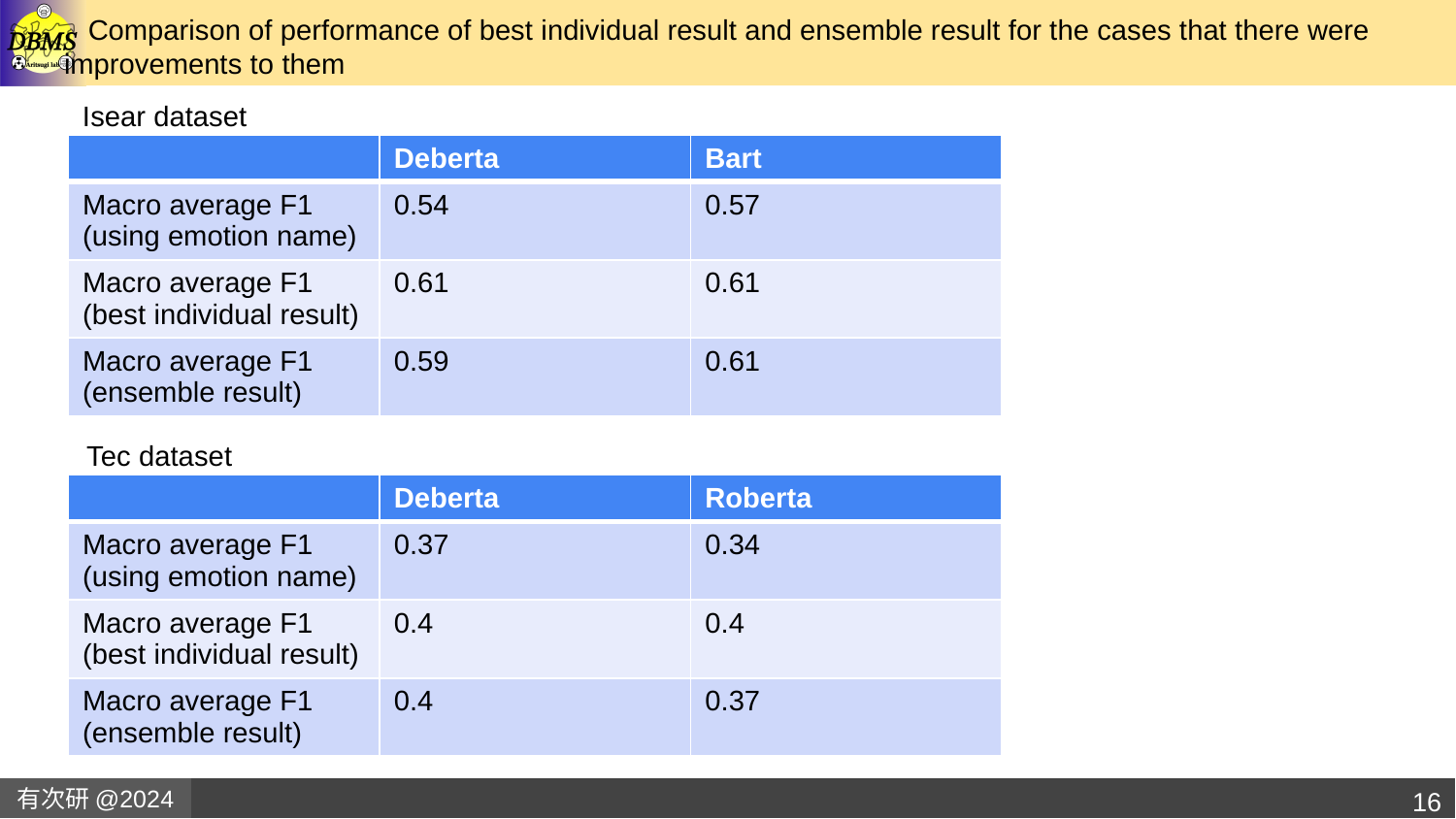

# Comparison of performance of best individual result and ensemble result for the cases that there were improvements to them
Isear dataset
|  | Deberta | Bart |
| --- | --- | --- |
| Macro average F1 (using emotion name) | 0.54 | 0.57 |
| Macro average F1 (best individual result) | 0.61 | 0.61 |
| Macro average F1 (ensemble result) | 0.59 | 0.61 |
Tec dataset
|  | Deberta | Roberta |
| --- | --- | --- |
| Macro average F1 (using emotion name) | 0.37 | 0.34 |
| Macro average F1 (best individual result) | 0.4 | 0.4 |
| Macro average F1 (ensemble result) | 0.4 | 0.37 |
16